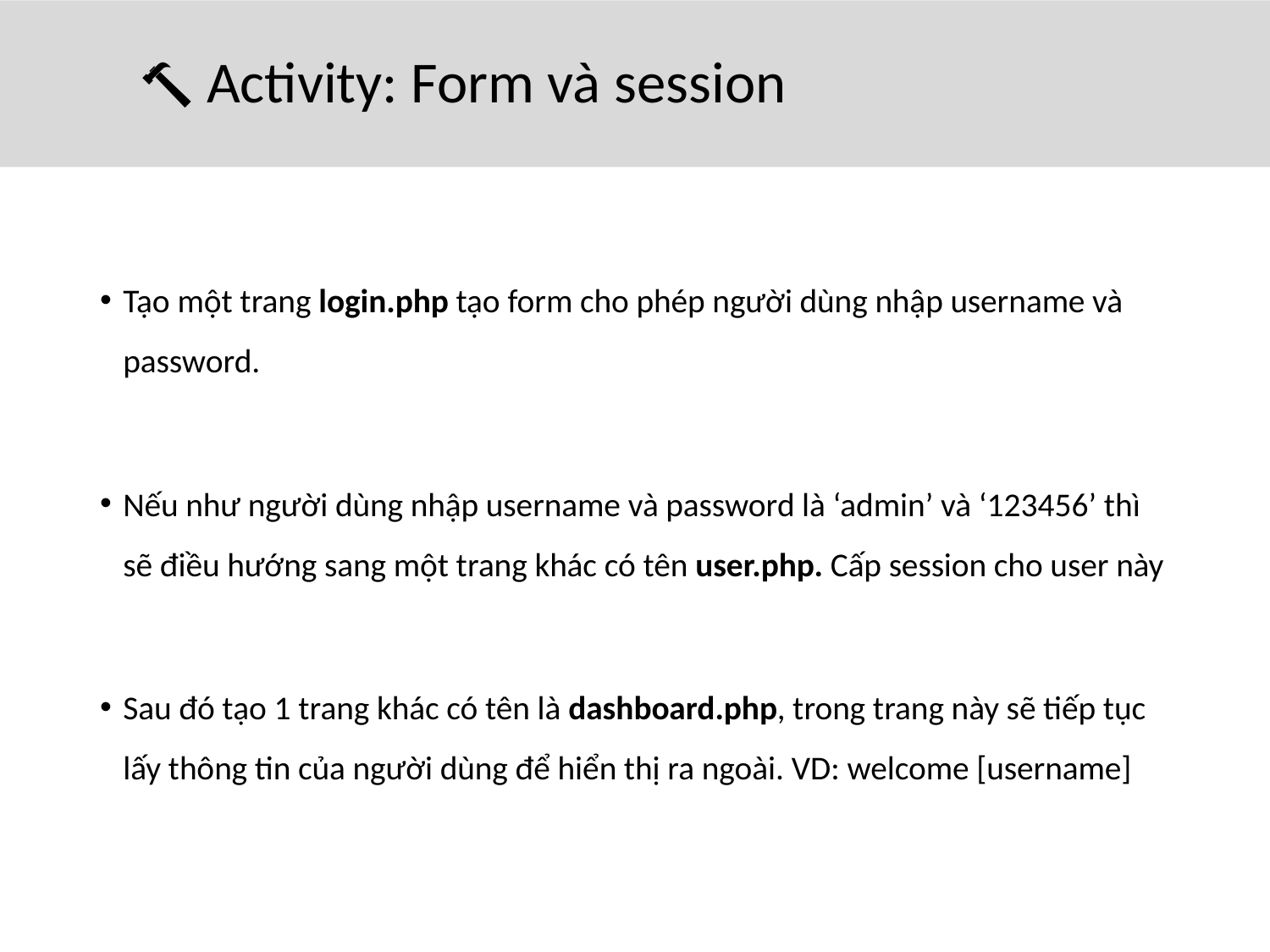

# 🔨 Activity: Form và session
Tạo một trang login.php tạo form cho phép người dùng nhập username và password.

Nếu như người dùng nhập username và password là ‘admin’ và ‘123456’ thì sẽ điều hướng sang một trang khác có tên user.php. Cấp session cho user này

Sau đó tạo 1 trang khác có tên là dashboard.php, trong trang này sẽ tiếp tục lấy thông tin của người dùng để hiển thị ra ngoài. VD: welcome [username]